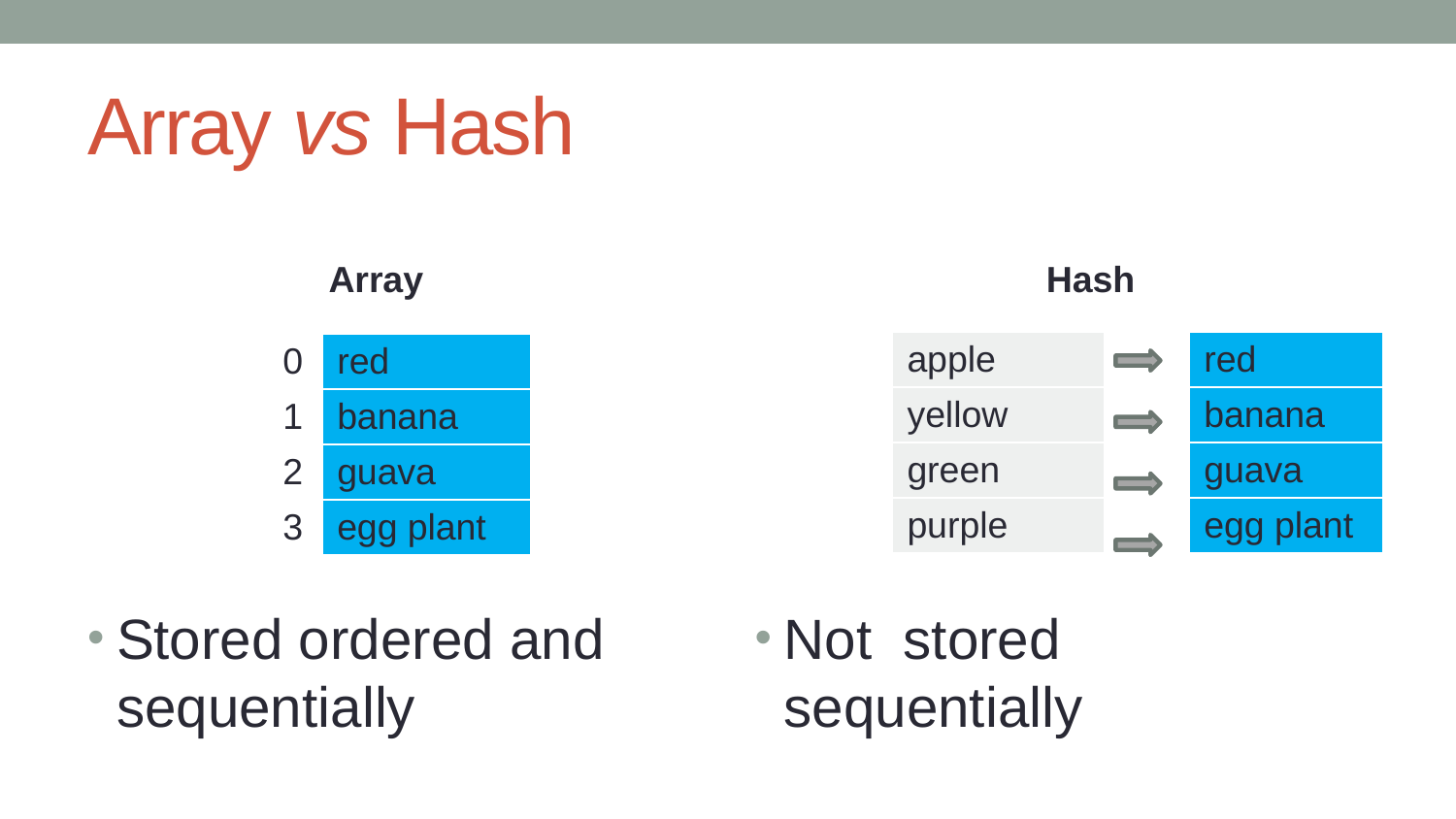

# Array vs Hash

Stored ordered and sequentially

Not  stored sequentially
  Array					 Hash
| apple |  | red |
| --- | --- | --- |
| yellow |  | banana |
| green |  | guava |
| purple |  | egg plant |
| 0 | red |
| --- | --- |
| 1 | banana |
| 2 | guava |
| 3 | egg plant |